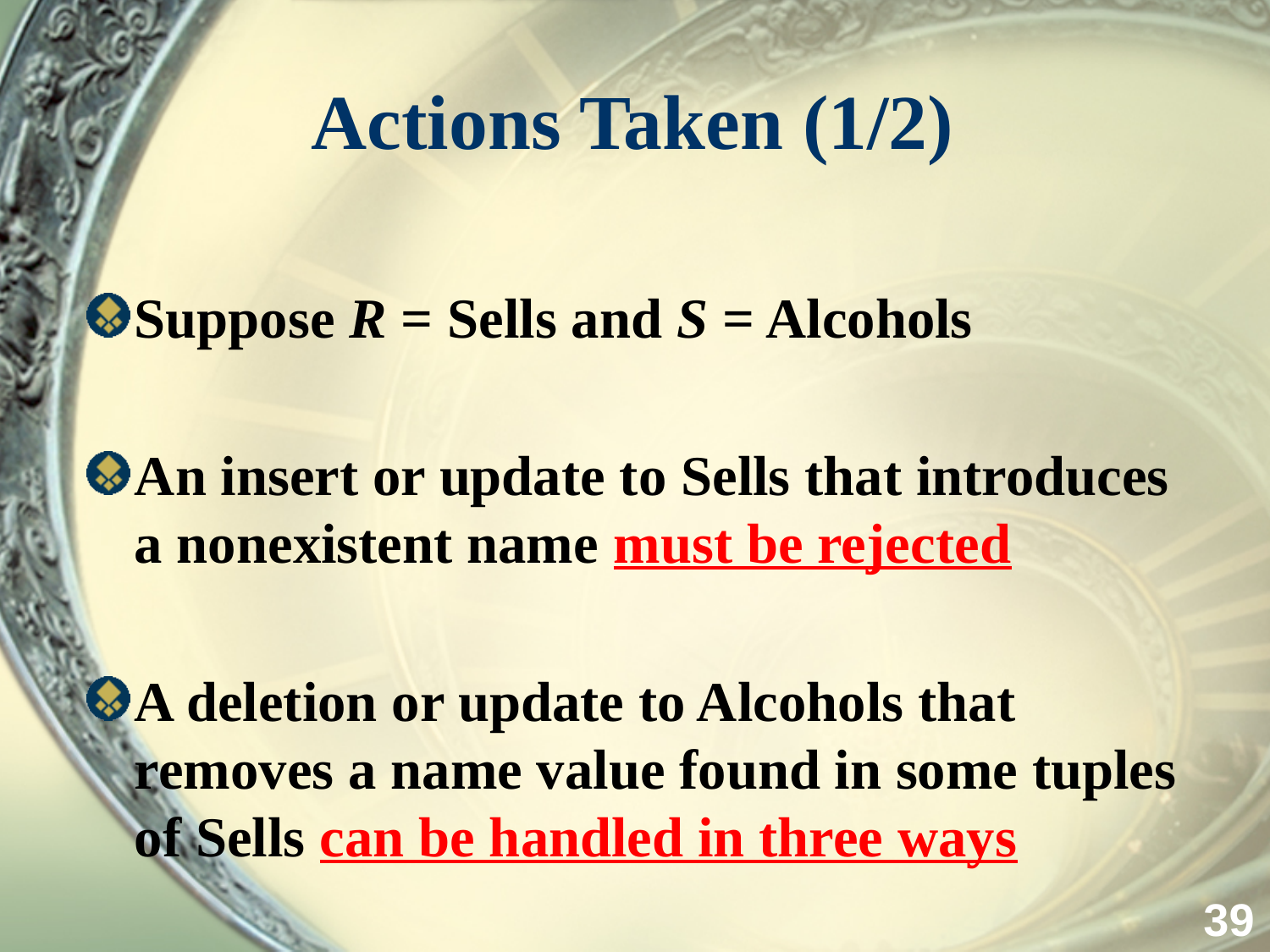

# Actions Taken (1/2)
Suppose R = Sells and S = Alcohols

An insert or update to Sells that introduces a nonexistent name must be rejected

A deletion or update to Alcohols that removes a name value found in some tuples of Sells can be handled in three ways
39